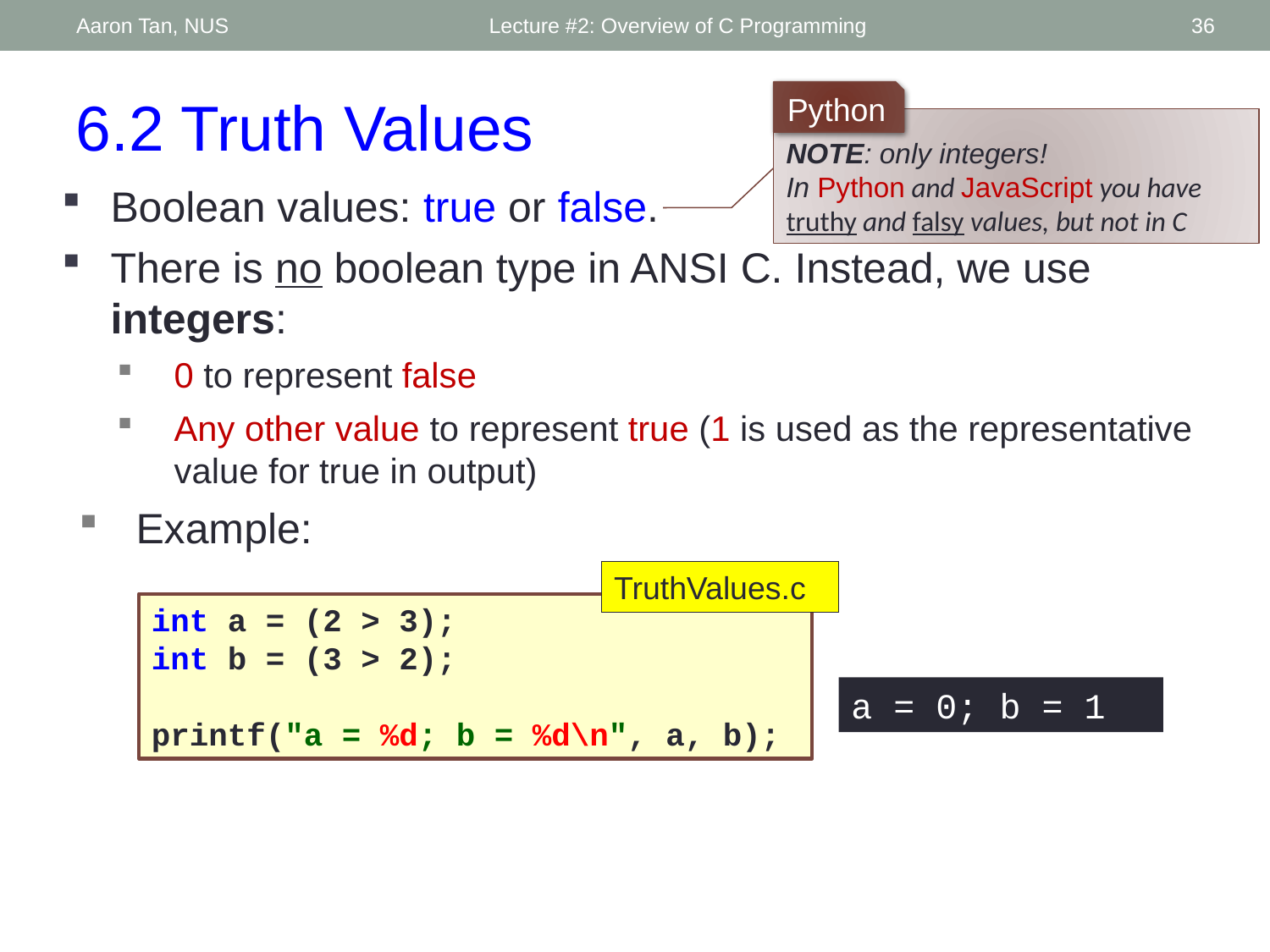

Aaron Tan, NUS
Lecture #2: Overview of C Programming
36
6.2 Truth Values
Python
NOTE: only integers!
In Python and JavaScript you have truthy and falsy values, but not in C
Boolean values: true or false.
There is no boolean type in ANSI C. Instead, we use integers:
0 to represent false
Any other value to represent true (1 is used as the representative value for true in output)
Example:
TruthValues.c
int a = (2 > 3);
int b = (3 > 2);

printf("a = %d; b = %d\n", a, b);
a = 0; b = 1